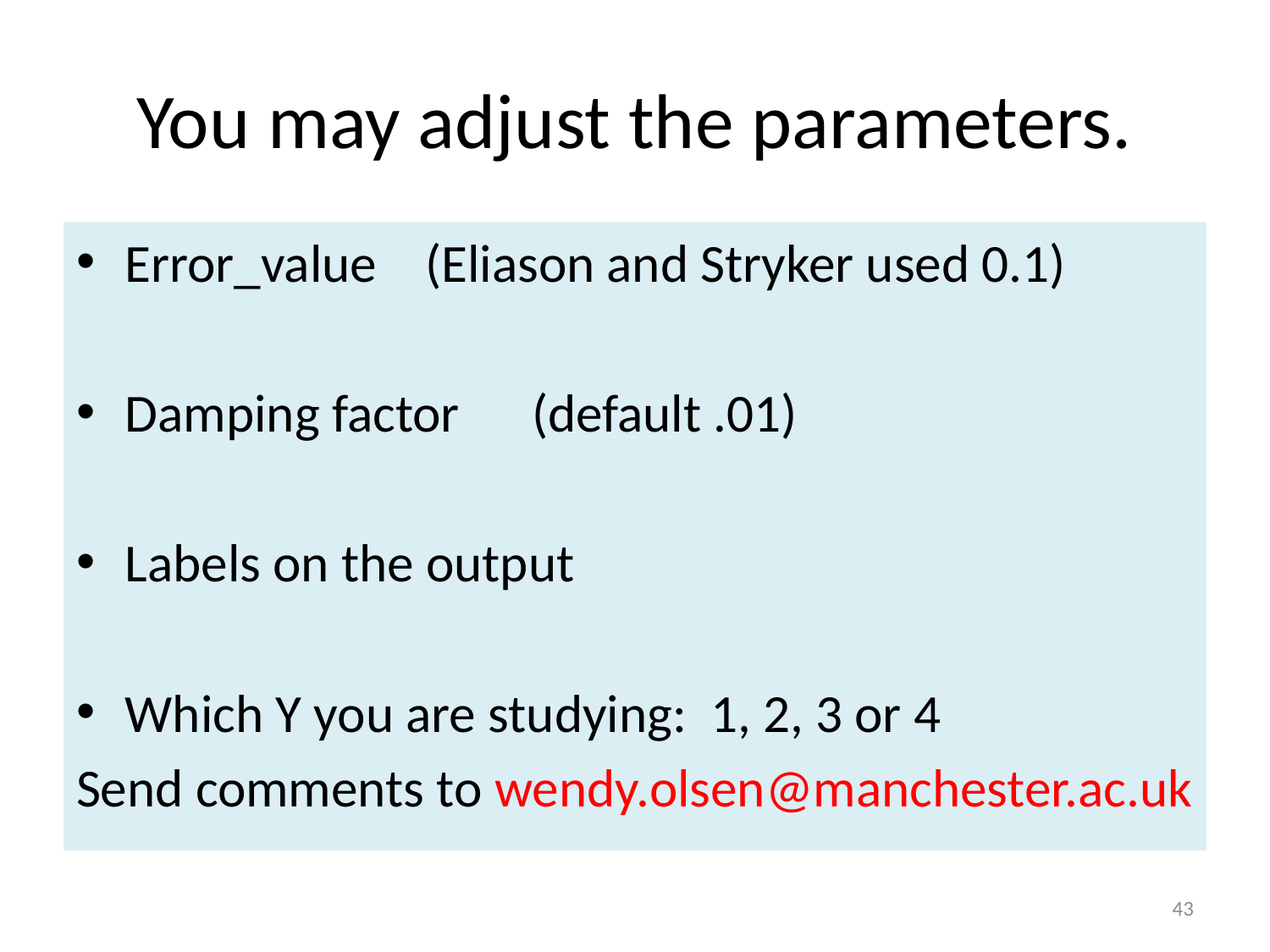

# You may adjust the parameters.
Error_value    (Eliason and Stryker used 0.1)

Damping factor      (default .01)

Labels on the output

Which Y you are studying:  1, 2, 3 or 4
Send comments to wendy.olsen@manchester.ac.uk

43